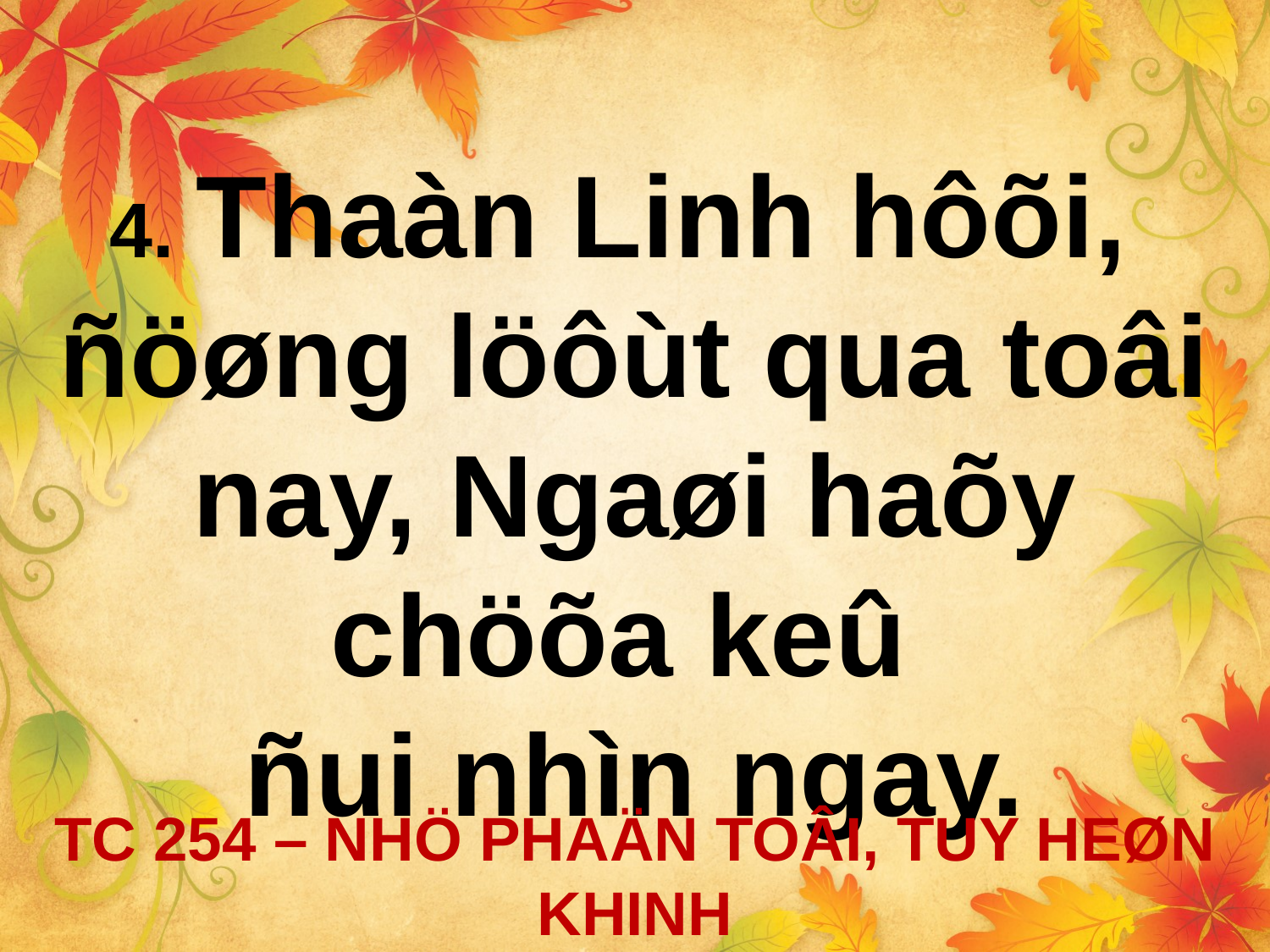

4. Thaàn Linh hôõi,
ñöøng löôùt qua toâi nay, Ngaøi haõy chöõa keû
ñui nhìn ngay.
TC 254 – NHÖ PHAÄN TOÂI, TUY HEØN KHINH